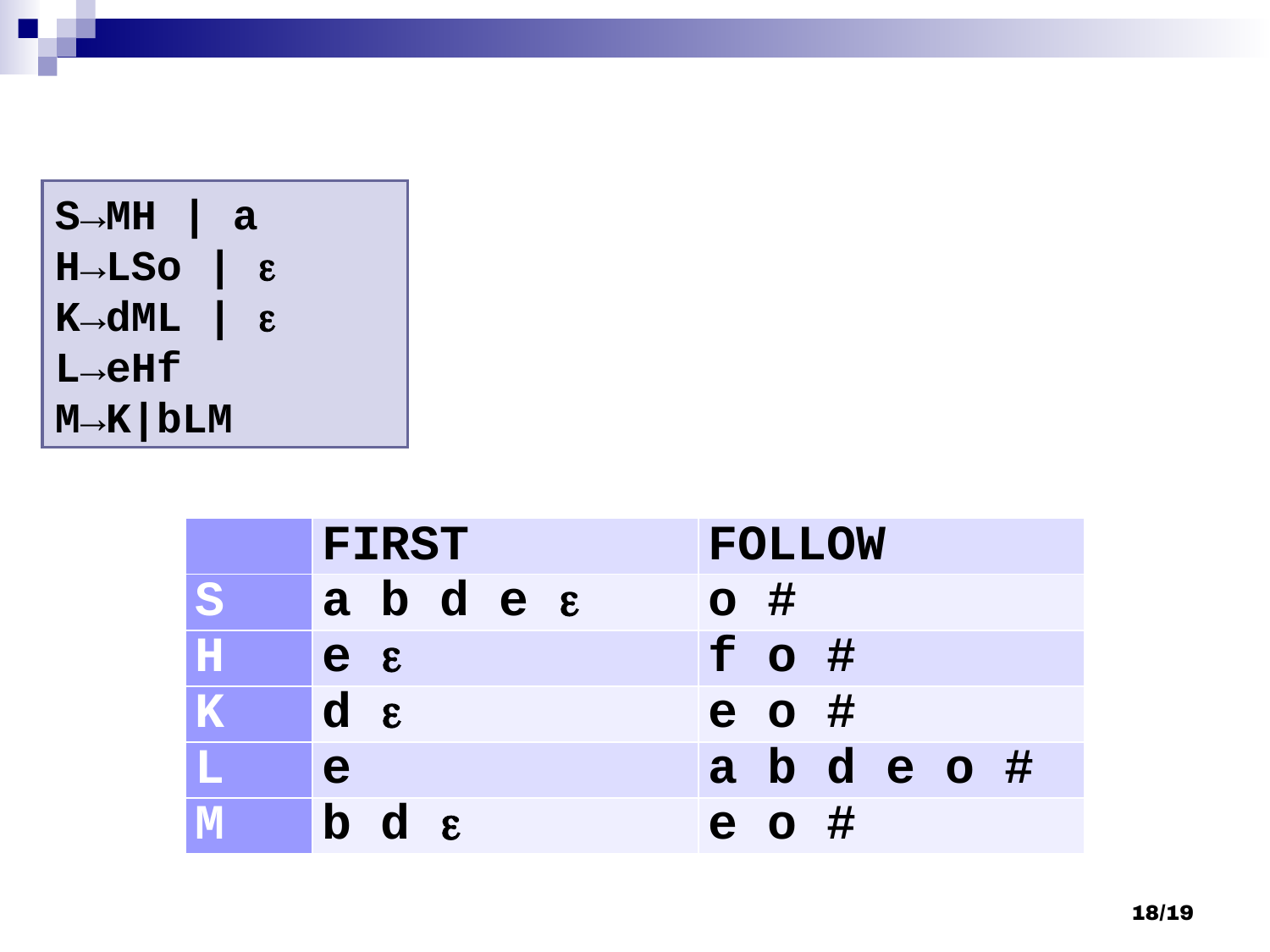

#
S→MH | a
H→LSo | ε
K→dML | ε
L→eHf
M→K|bLM
|  | FIRST | FOLLOW |
| --- | --- | --- |
| S | a b d e ε | o # |
| H | e ε | f o # |
| K | d ε | e o # |
| L | e | a b d e o # |
| M | b d ε | e o # |
18/19